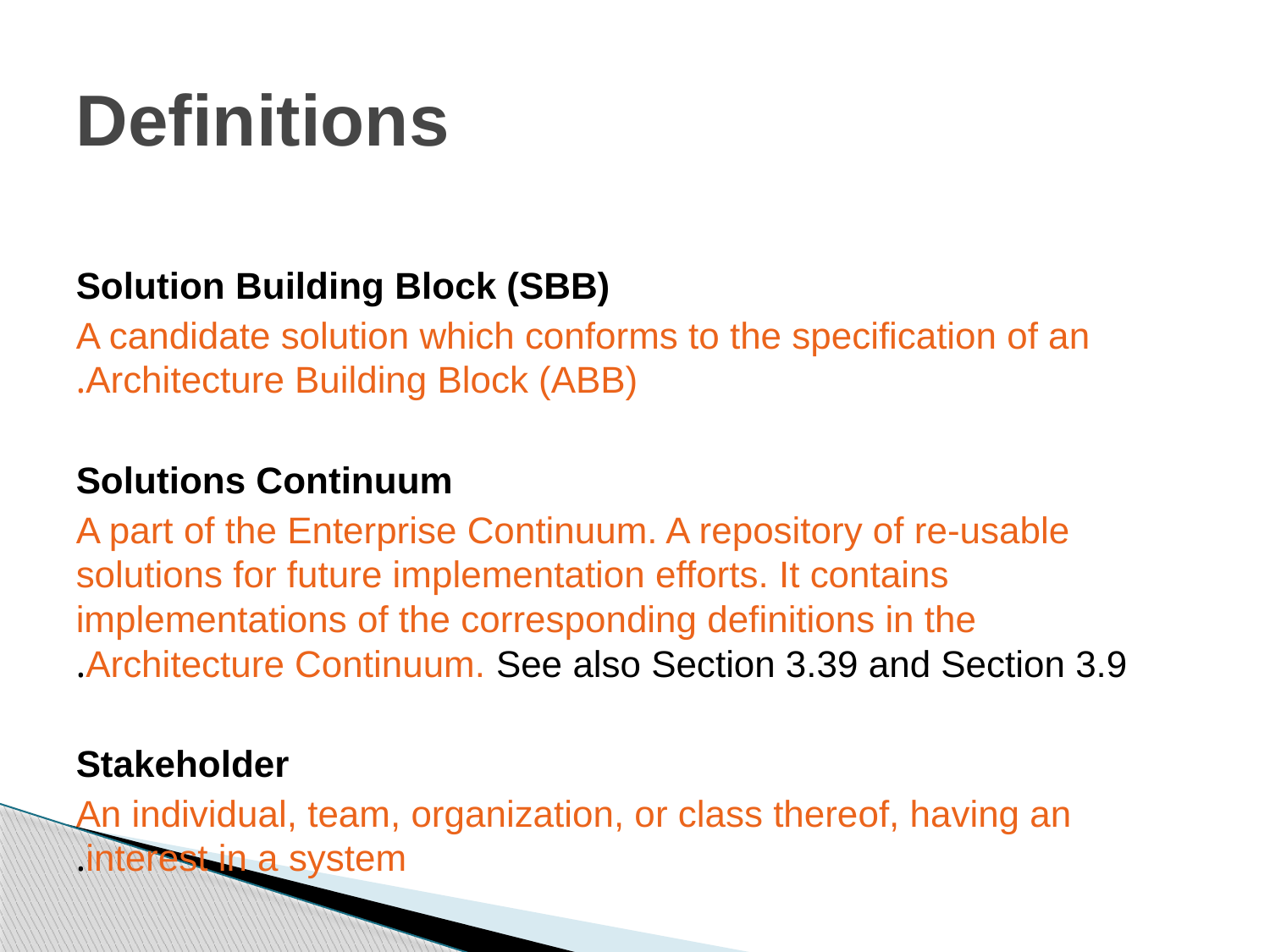

# Definitions

Solution Building Block (SBB)
A candidate solution which conforms to the specification of an Architecture Building Block (ABB).

Solutions Continuum
A part of the Enterprise Continuum. A repository of re-usable solutions for future implementation efforts. It contains implementations of the corresponding definitions in the Architecture Continuum. See also Section 3.39 and Section 3.9.

Stakeholder
An individual, team, organization, or class thereof, having an interest in a system.